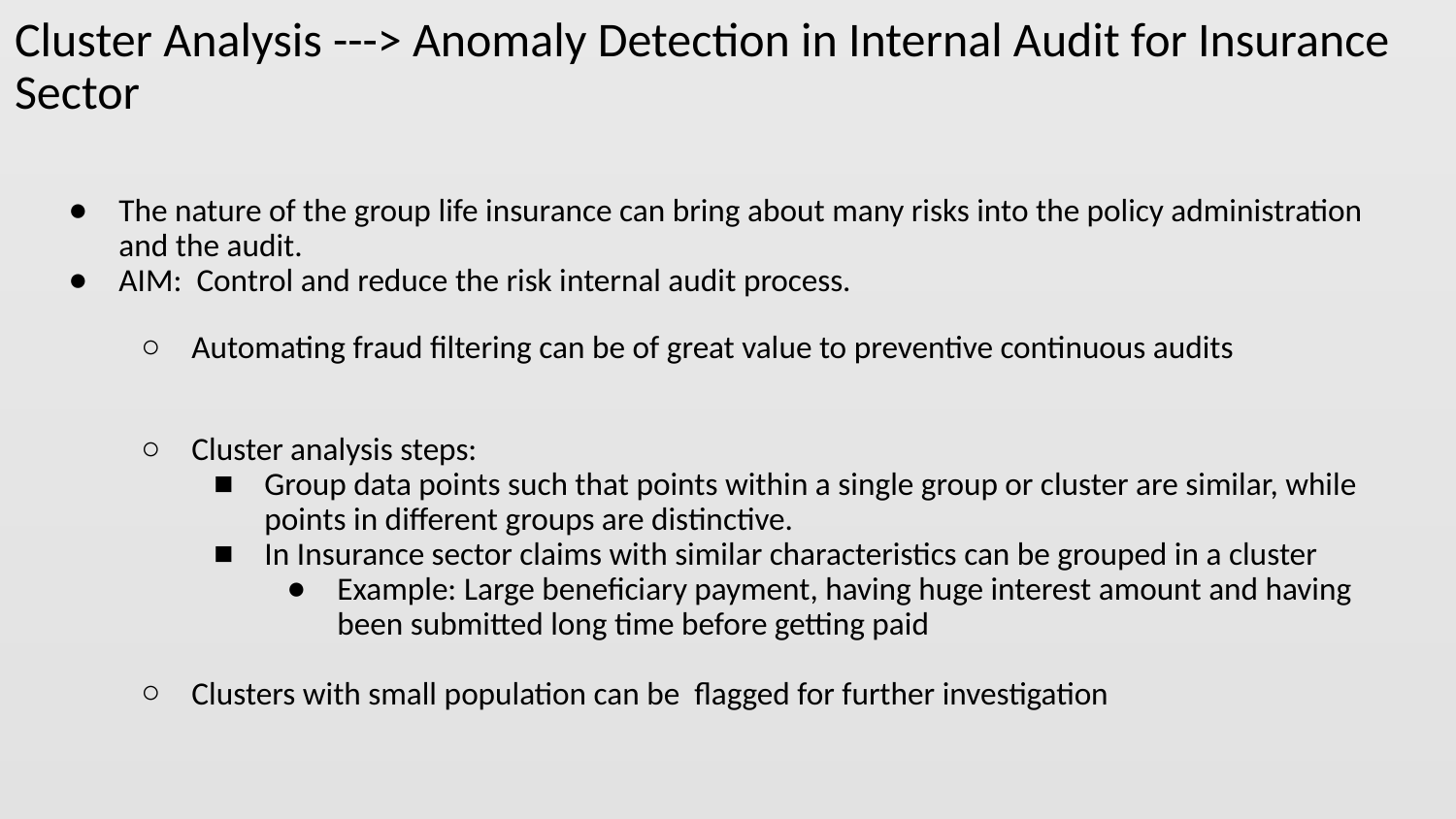

# Cluster Analysis ---> Anomaly Detection in Internal Audit for Insurance Sector
The nature of the group life insurance can bring about many risks into the policy administration and the audit.
AIM:  Control and reduce the risk internal audit process.
Automating fraud filtering can be of great value to preventive continuous audits

Cluster analysis steps:
Group data points such that points within a single group or cluster are similar, while points in different groups are distinctive.
In Insurance sector claims with similar characteristics can be grouped in a cluster
Example: Large beneficiary payment, having huge interest amount and having been submitted long time before getting paid

Clusters with small population can be  flagged for further investigation